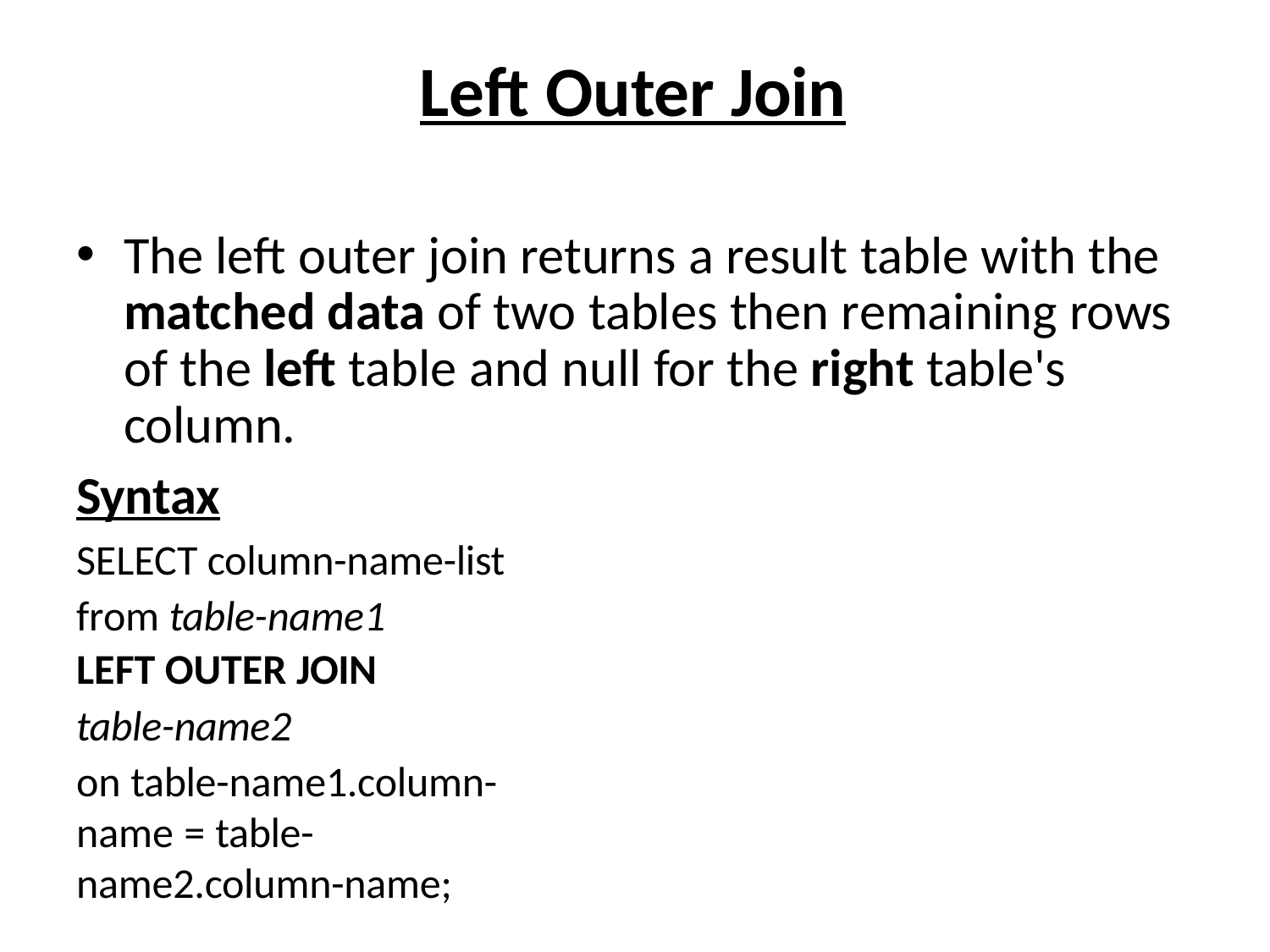

# Left Outer Join
The left outer join returns a result table with the matched data of two tables then remaining rows of the left table and null for the right table's column.
Syntax
SELECT column-name-list from table-name1
LEFT OUTER JOIN
table-name2
on table-name1.column-name = table-name2.column-name;